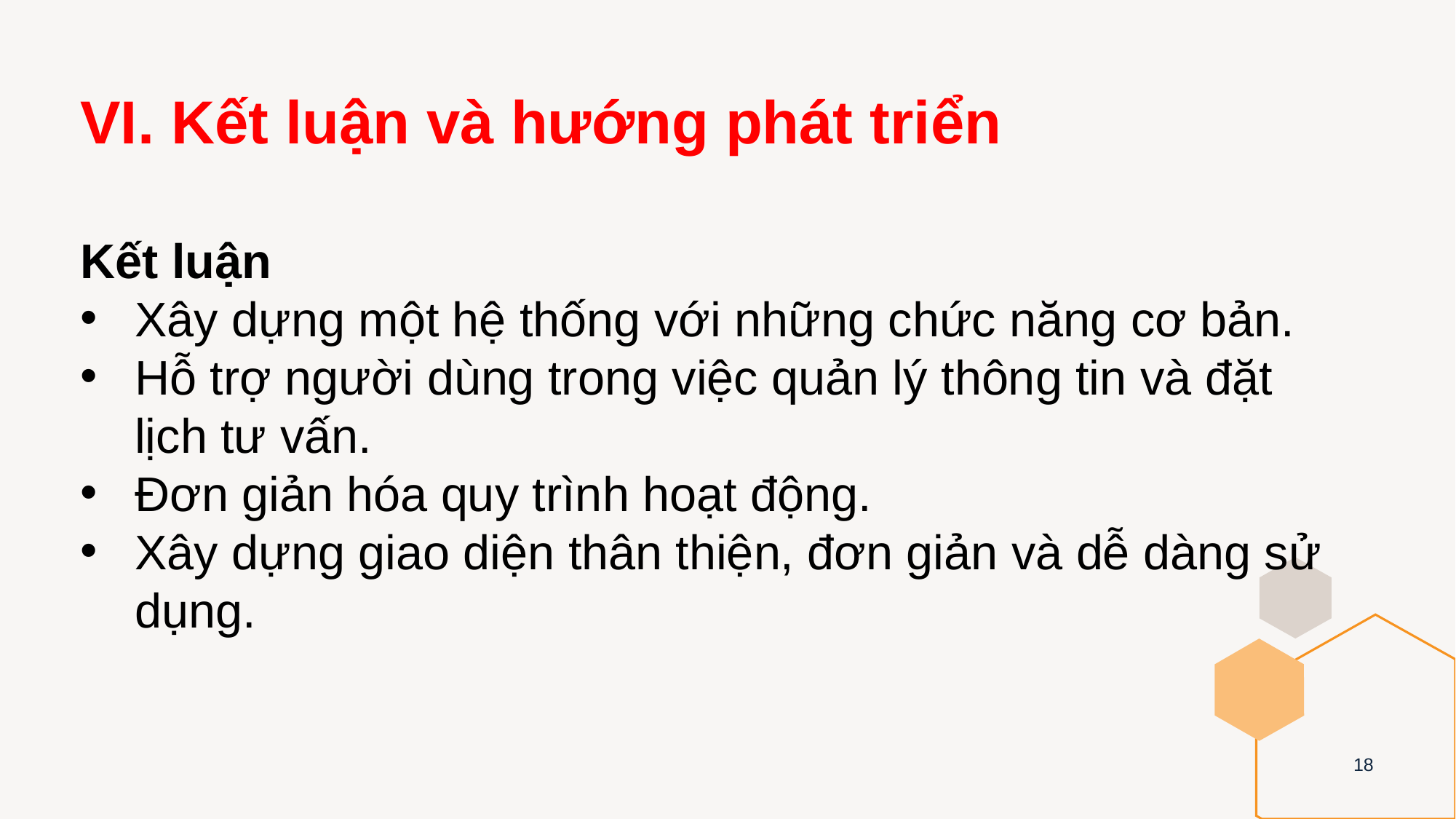

# VI. Kết luận và hướng phát triển
Kết luận
Xây dựng một hệ thống với những chức năng cơ bản.
Hỗ trợ người dùng trong việc quản lý thông tin và đặt lịch tư vấn.
Đơn giản hóa quy trình hoạt động.
Xây dựng giao diện thân thiện, đơn giản và dễ dàng sử dụng.

18